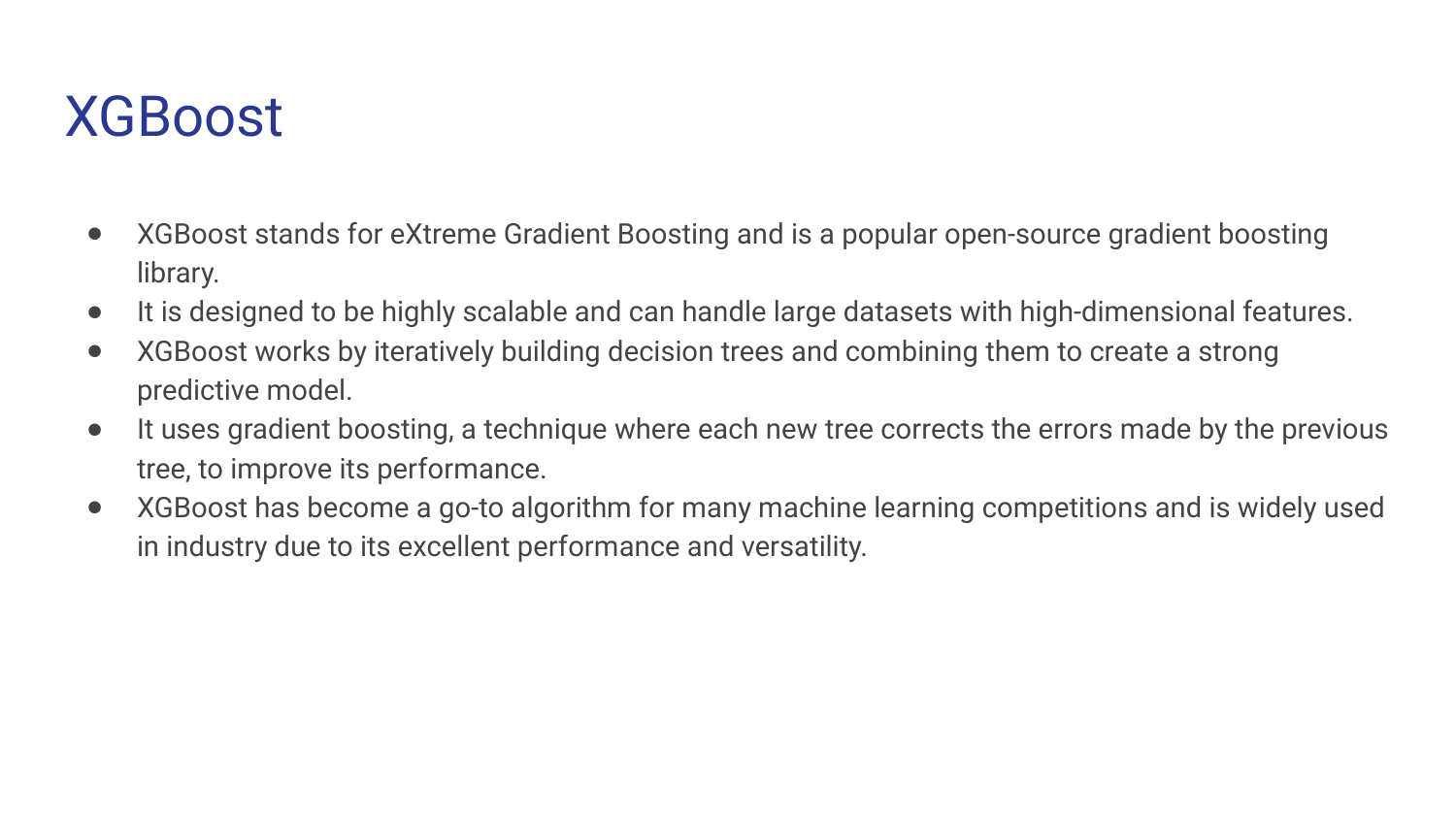

# XGBoost
XGBoost stands for eXtreme Gradient Boosting and is a popular open-source gradient boosting library.
It is designed to be highly scalable and can handle large datasets with high-dimensional features.
XGBoost works by iteratively building decision trees and combining them to create a strong predictive model.
It uses gradient boosting, a technique where each new tree corrects the errors made by the previous tree, to improve its performance.
XGBoost has become a go-to algorithm for many machine learning competitions and is widely used in industry due to its excellent performance and versatility.